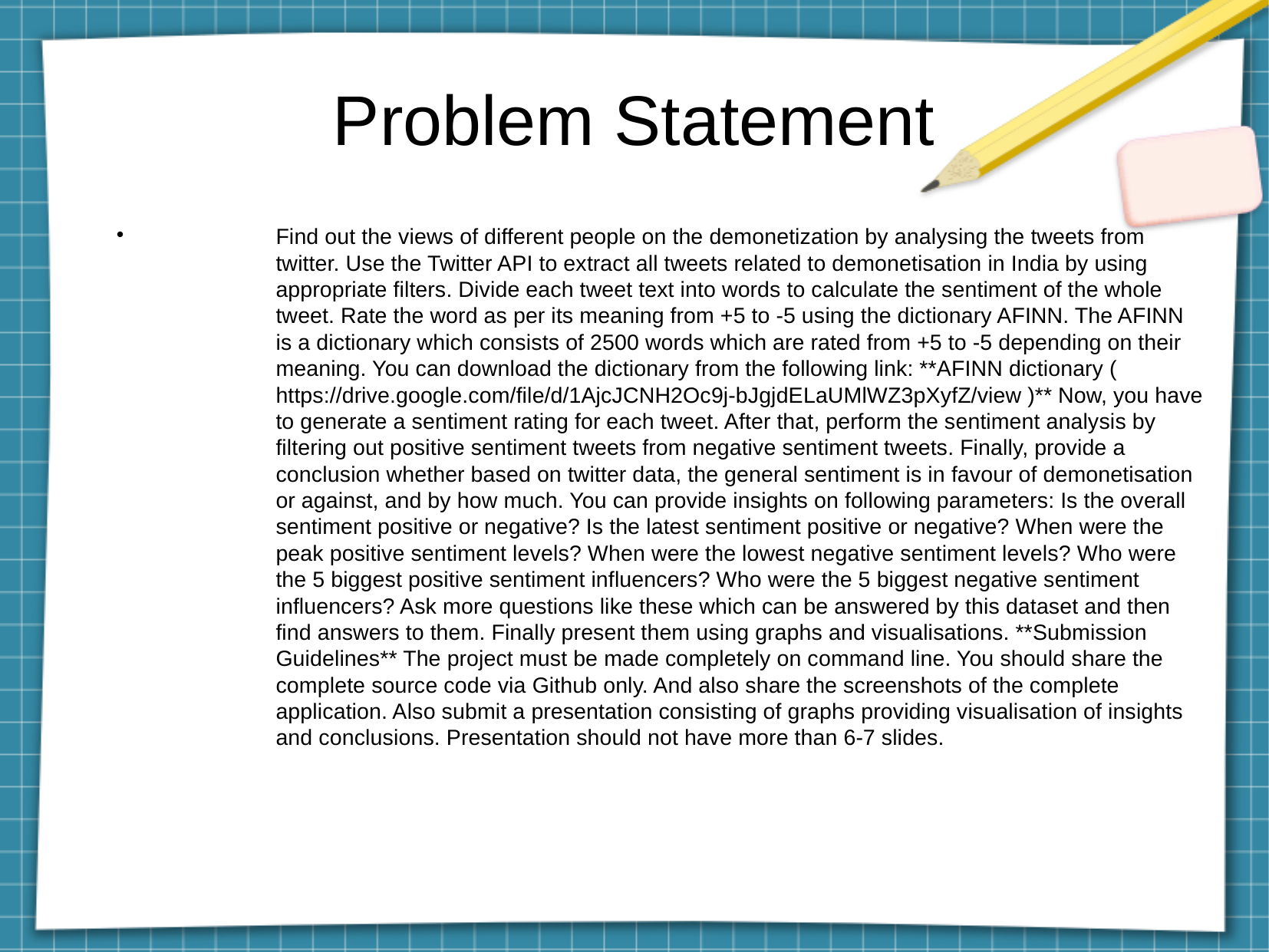

Problem Statement
Find out the views of different people on the demonetization by analysing the tweets from twitter. Use the Twitter API to extract all tweets related to demonetisation in India by using appropriate filters. Divide each tweet text into words to calculate the sentiment of the whole tweet. Rate the word as per its meaning from +5 to -5 using the dictionary AFINN. The AFINN is a dictionary which consists of 2500 words which are rated from +5 to -5 depending on their meaning. You can download the dictionary from the following link: **AFINN dictionary ( https://drive.google.com/file/d/1AjcJCNH2Oc9j-bJgjdELaUMlWZ3pXyfZ/view )** Now, you have to generate a sentiment rating for each tweet. After that, perform the sentiment analysis by filtering out positive sentiment tweets from negative sentiment tweets. Finally, provide a conclusion whether based on twitter data, the general sentiment is in favour of demonetisation or against, and by how much. You can provide insights on following parameters: Is the overall sentiment positive or negative? Is the latest sentiment positive or negative? When were the peak positive sentiment levels? When were the lowest negative sentiment levels? Who were the 5 biggest positive sentiment influencers? Who were the 5 biggest negative sentiment influencers? Ask more questions like these which can be answered by this dataset and then find answers to them. Finally present them using graphs and visualisations. **Submission Guidelines** The project must be made completely on command line. You should share the complete source code via Github only. And also share the screenshots of the complete application. Also submit a presentation consisting of graphs providing visualisation of insights and conclusions. Presentation should not have more than 6-7 slides.